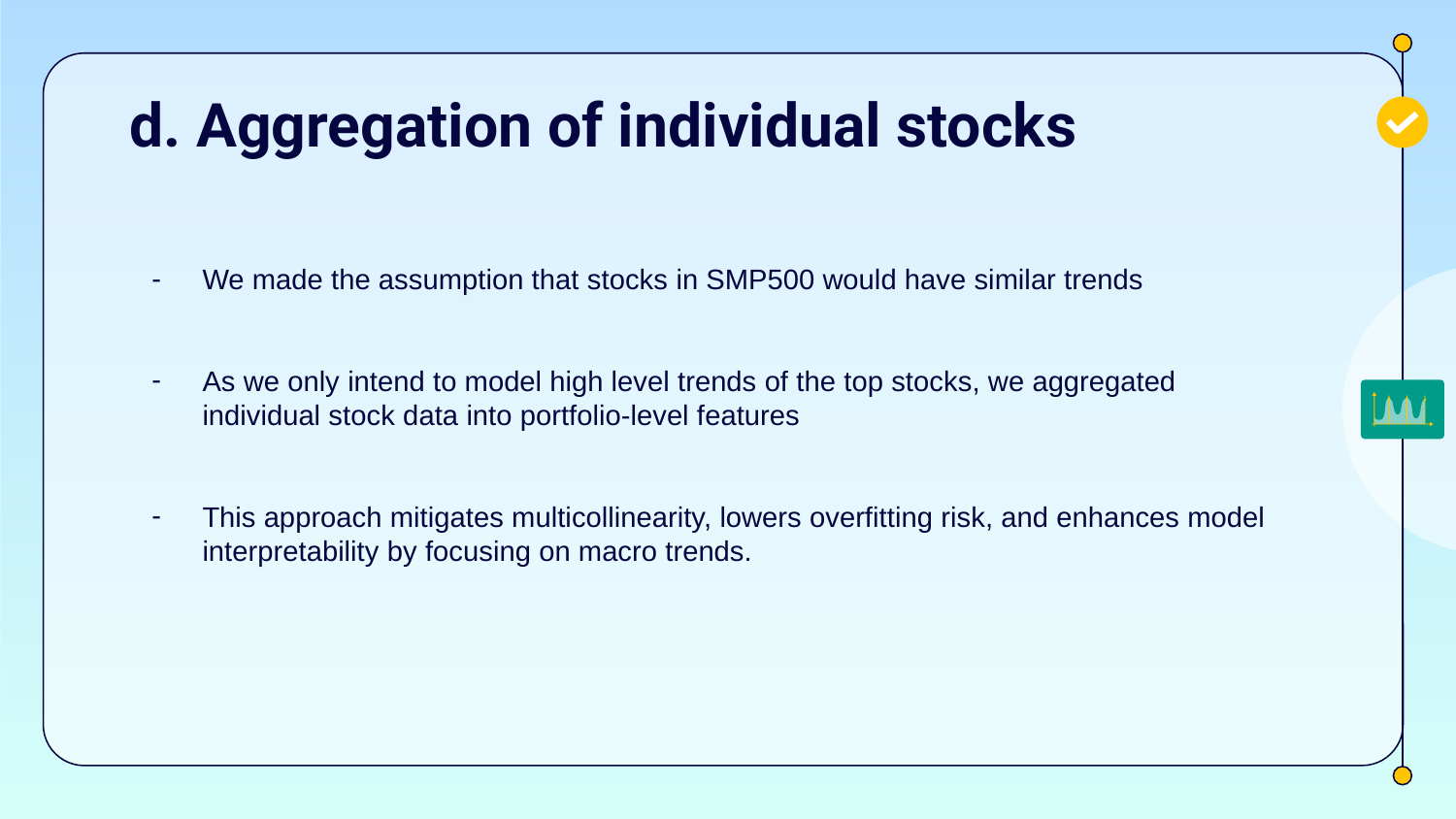

# d. Aggregation of individual stocks
We made the assumption that stocks in SMP500 would have similar trends

As we only intend to model high level trends of the top stocks, we aggregated individual stock data into portfolio-level features

This approach mitigates multicollinearity, lowers overfitting risk, and enhances model interpretability by focusing on macro trends.